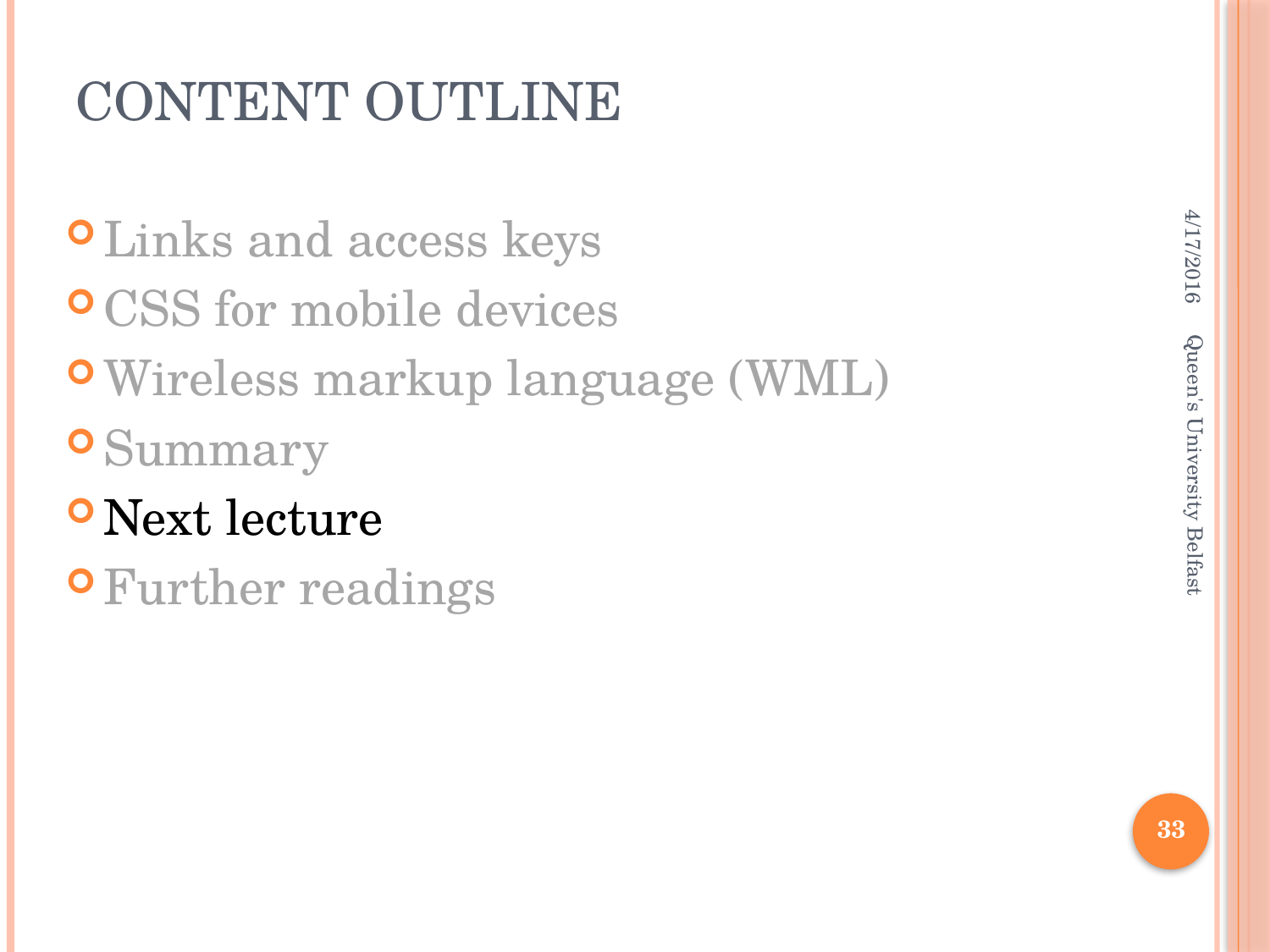

# Content outline
4/17/2016
Links and access keys
CSS for mobile devices
Wireless markup language (WML)
Summary
Next lecture
Further readings

Queen's University Belfast
33